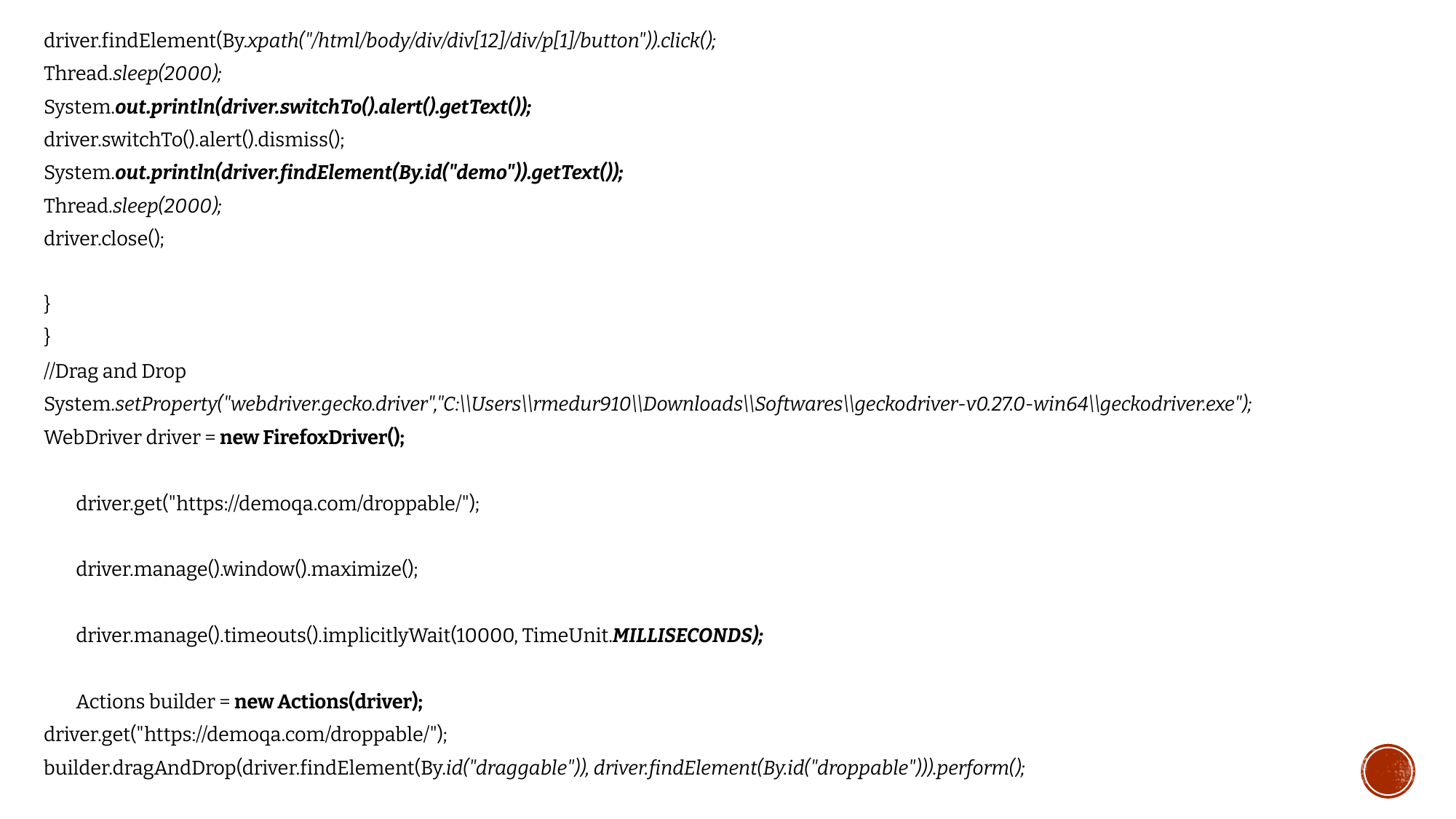

driver.findElement(By.xpath("/html/body/div/div[12]/div/p[1]/button")).click();
Thread.sleep(2000);
System.out.println(driver.switchTo().alert().getText());
driver.switchTo().alert().dismiss();
System.out.println(driver.findElement(By.id("demo")).getText());
Thread.sleep(2000);
driver.close();

}
}
//Drag and Drop
System.setProperty("webdriver.gecko.driver","C:\\Users\\rmedur910\\Downloads\\Softwares\\geckodriver-v0.27.0-win64\\geckodriver.exe");
WebDriver driver = new FirefoxDriver();

        driver.get("https://demoqa.com/droppable/");

        driver.manage().window().maximize();

        driver.manage().timeouts().implicitlyWait(10000, TimeUnit.MILLISECONDS);

        Actions builder = new Actions(driver);
driver.get("https://demoqa.com/droppable/");
builder.dragAndDrop(driver.findElement(By.id("draggable")), driver.findElement(By.id("droppable"))).perform();